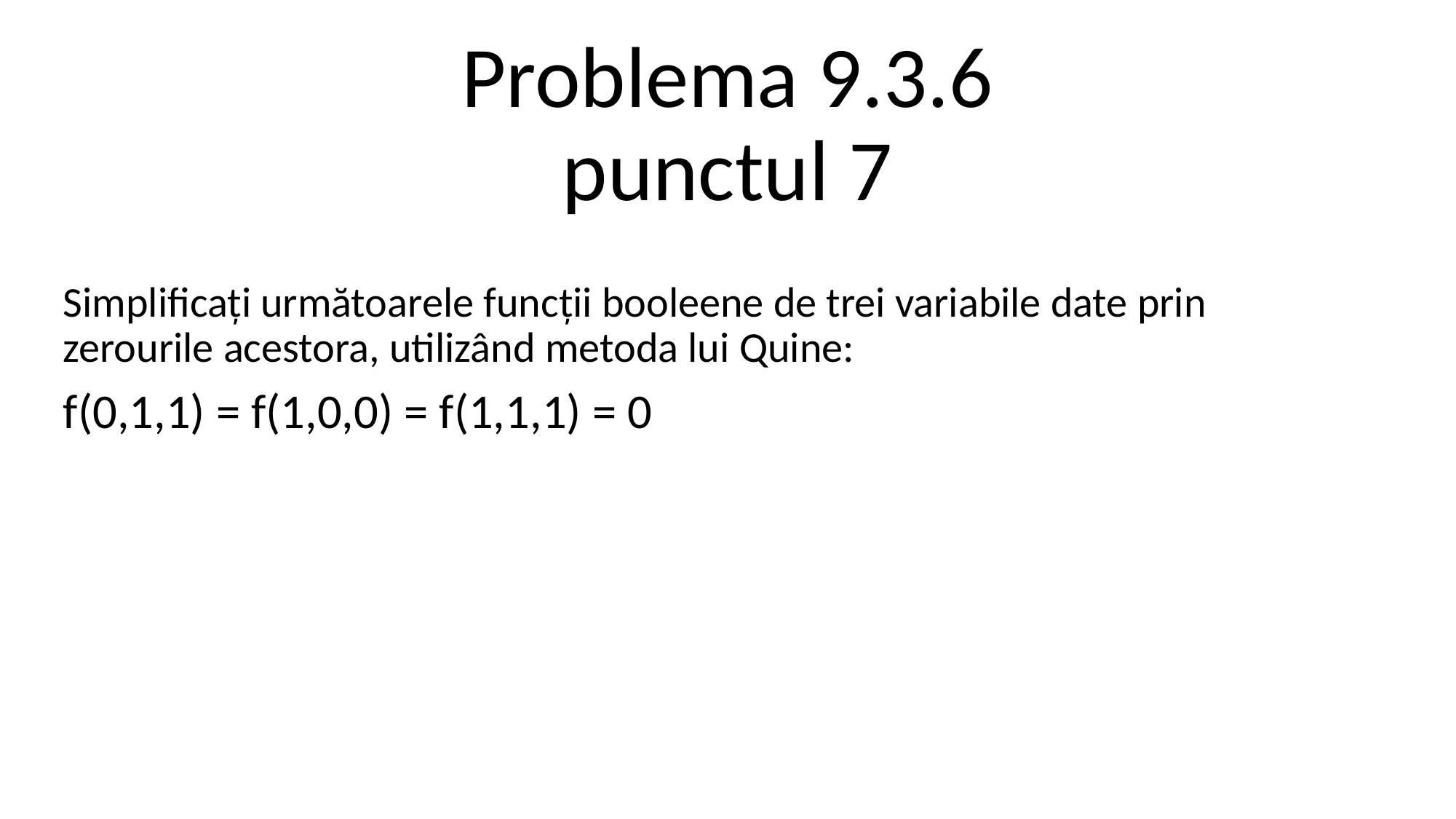

# Problema 9.3.6 punctul 7
Simplificați următoarele funcții booleene de trei variabile date prin zerourile acestora, utilizând metoda lui Quine:
f(0,1,1) = f(1,0,0) = f(1,1,1) = 0